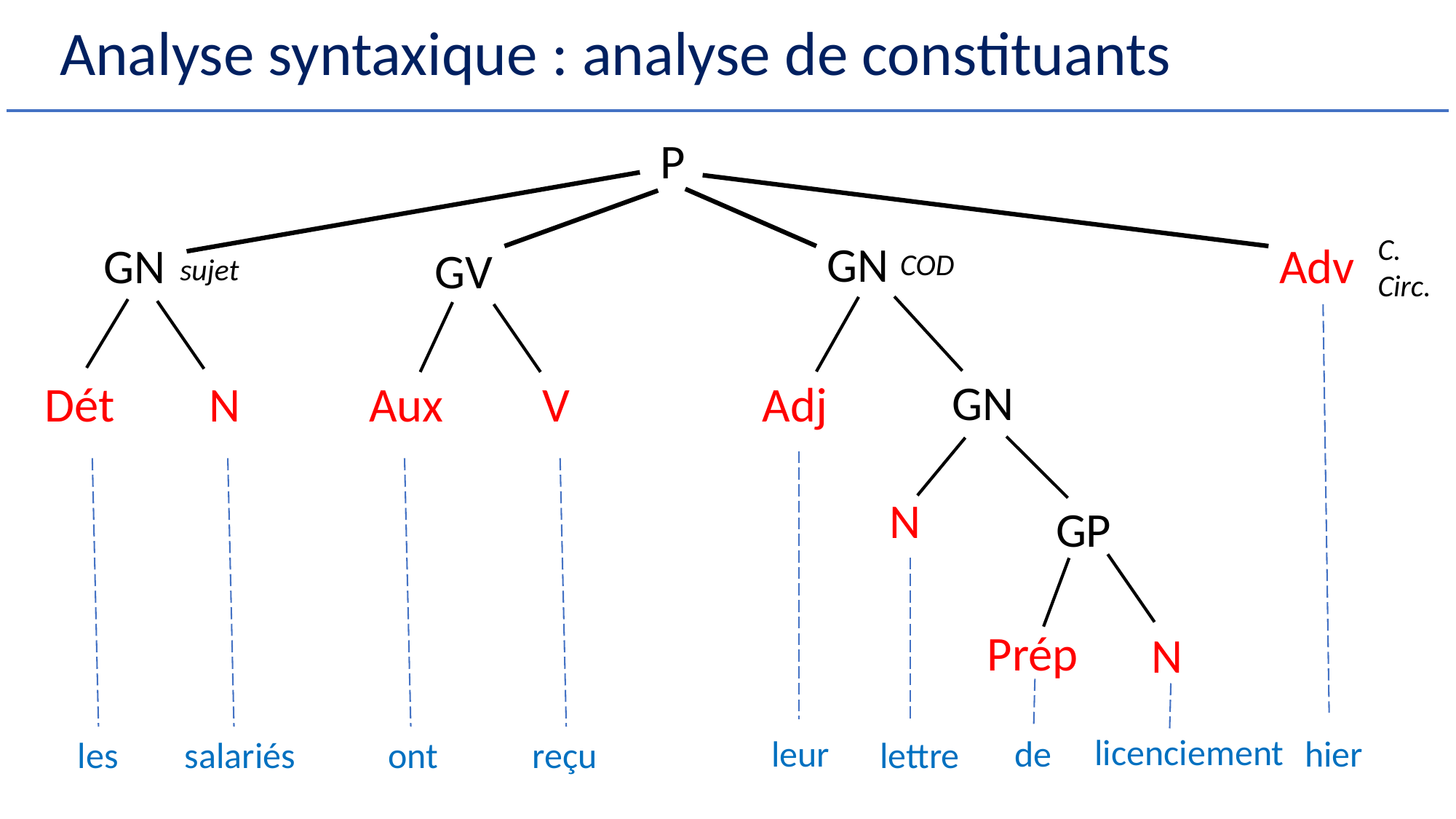

# Analyse syntaxique : analyse de constituants
P
C.
Circ.
GN
Adv
GN
GV
COD
sujet
GN
Adj
Dét
N
Aux
V
N
GP
Prép
N
licenciement
leur
de
hier
salariés
reçu
lettre
les
ont